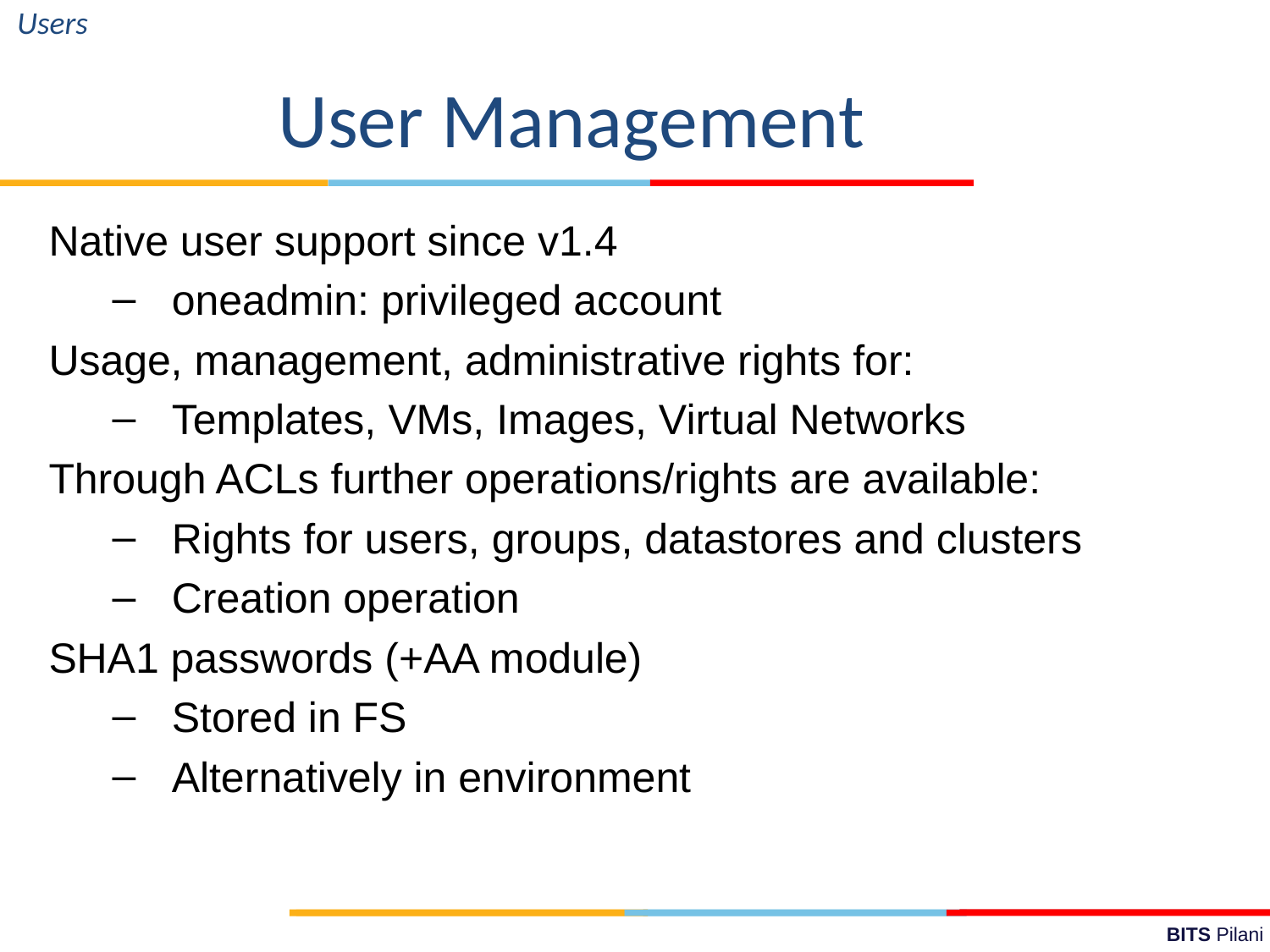

Users
User Management
Native user support since v1.4
oneadmin: privileged account
Usage, management, administrative rights for:
Templates, VMs, Images, Virtual Networks
Through ACLs further operations/rights are available:
Rights for users, groups, datastores and clusters
Creation operation
SHA1 passwords (+AA module)
Stored in FS
Alternatively in environment